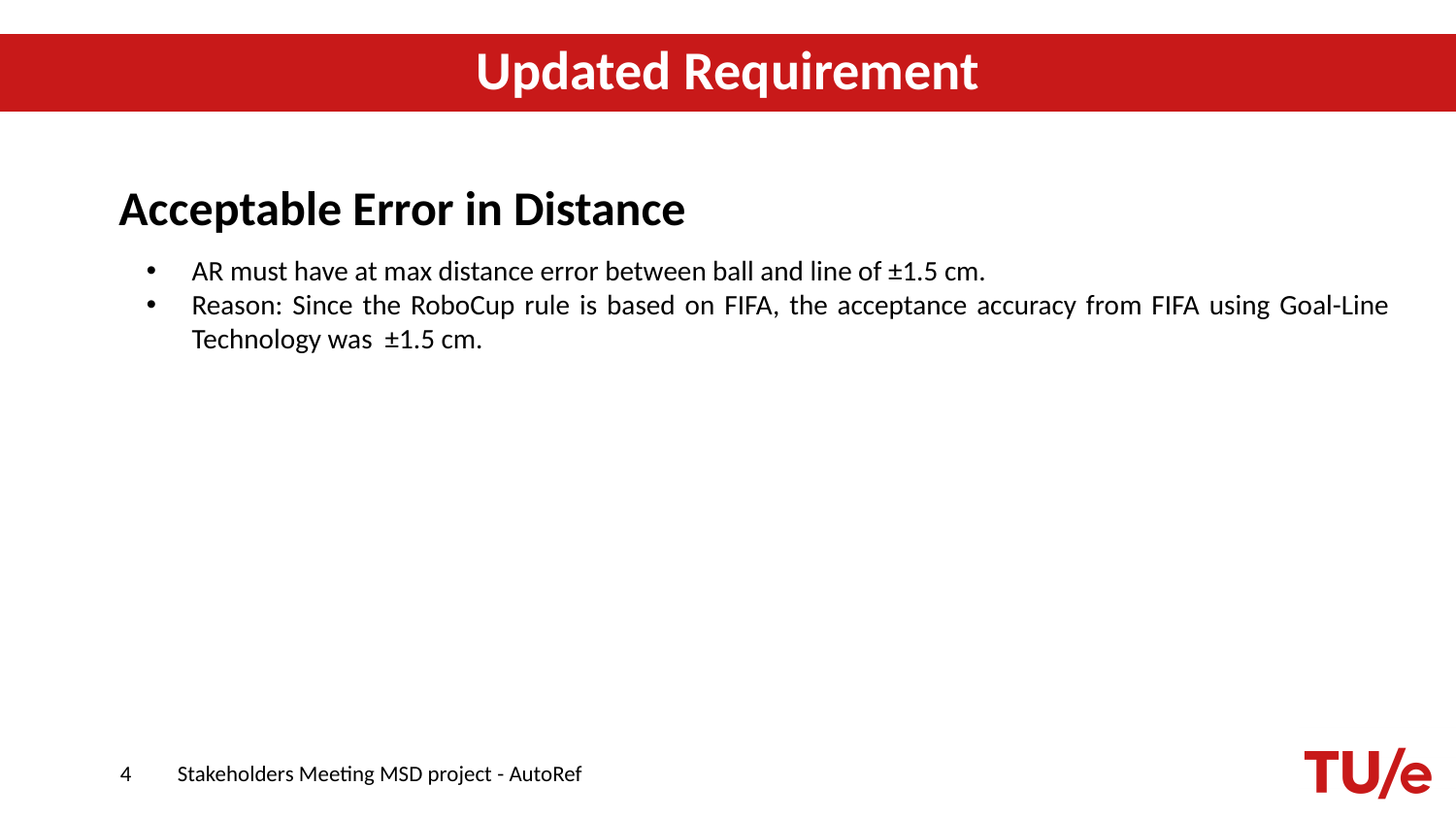

Updated Requirement
  Acceptable Error in Distance
AR must have at max distance error between ball and line of ±1.5 cm.
Reason: Since the RoboCup rule is based on FIFA, the acceptance accuracy from FIFA using Goal-Line Technology was  ±1.5 cm.
4
Stakeholders Meeting MSD project - AutoRef